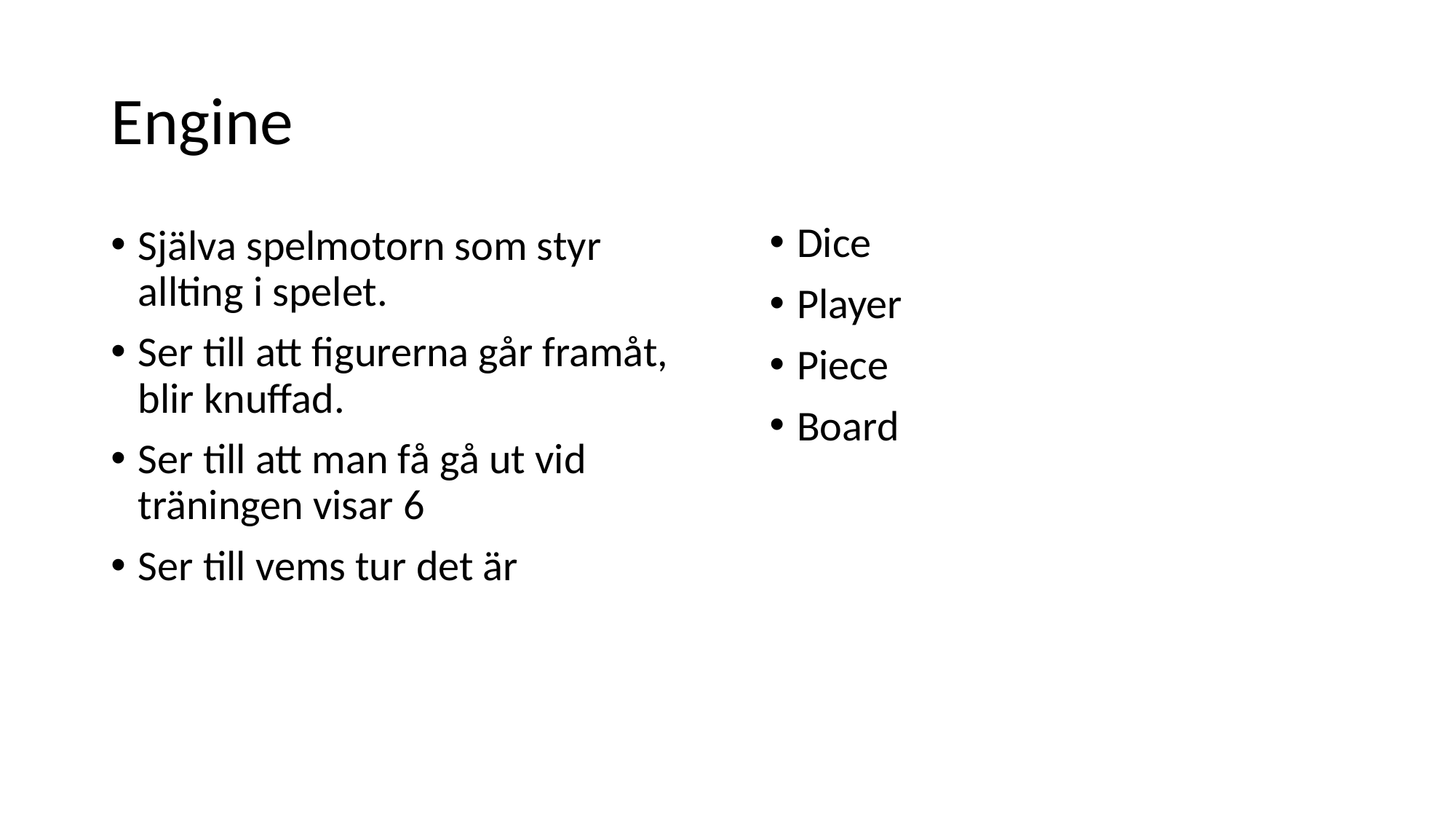

# Engine
Dice
Player
Piece
Board
Själva spelmotorn som styr allting i spelet.
Ser till att figurerna går framåt, blir knuffad.
Ser till att man få gå ut vid träningen visar 6
Ser till vems tur det är